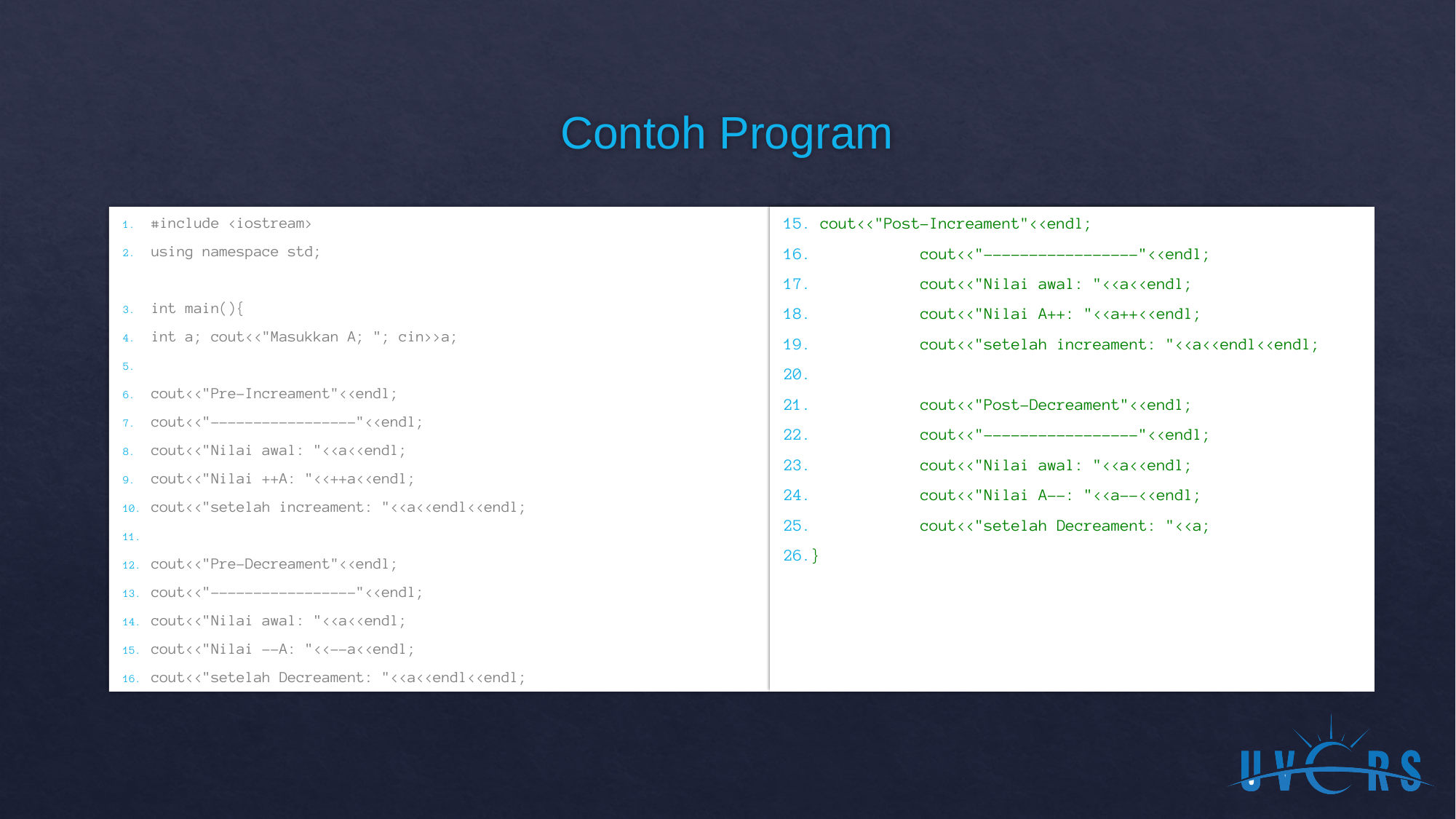

# Contoh Program
 cout<<"Post-Increament"<<endl;
	cout<<"-----------------"<<endl;
	cout<<"Nilai awal: "<<a<<endl;
	cout<<"Nilai A++: "<<a++<<endl;
	cout<<"setelah increament: "<<a<<endl<<endl;

	cout<<"Post-Decreament"<<endl;
	cout<<"-----------------"<<endl;
	cout<<"Nilai awal: "<<a<<endl;
	cout<<"Nilai A--: "<<a--<<endl;
	cout<<"setelah Decreament: "<<a;
}
#include <iostream>
using namespace std;

int main(){
	int a; cout<<"Masukkan A; "; cin>>a;

	cout<<"Pre-Increament"<<endl;
	cout<<"-----------------"<<endl;
	cout<<"Nilai awal: "<<a<<endl;
	cout<<"Nilai ++A: "<<++a<<endl;
	cout<<"setelah increament: "<<a<<endl<<endl;

	cout<<"Pre-Decreament"<<endl;
	cout<<"-----------------"<<endl;
	cout<<"Nilai awal: "<<a<<endl;
	cout<<"Nilai --A: "<<--a<<endl;
	cout<<"setelah Decreament: "<<a<<endl<<endl;